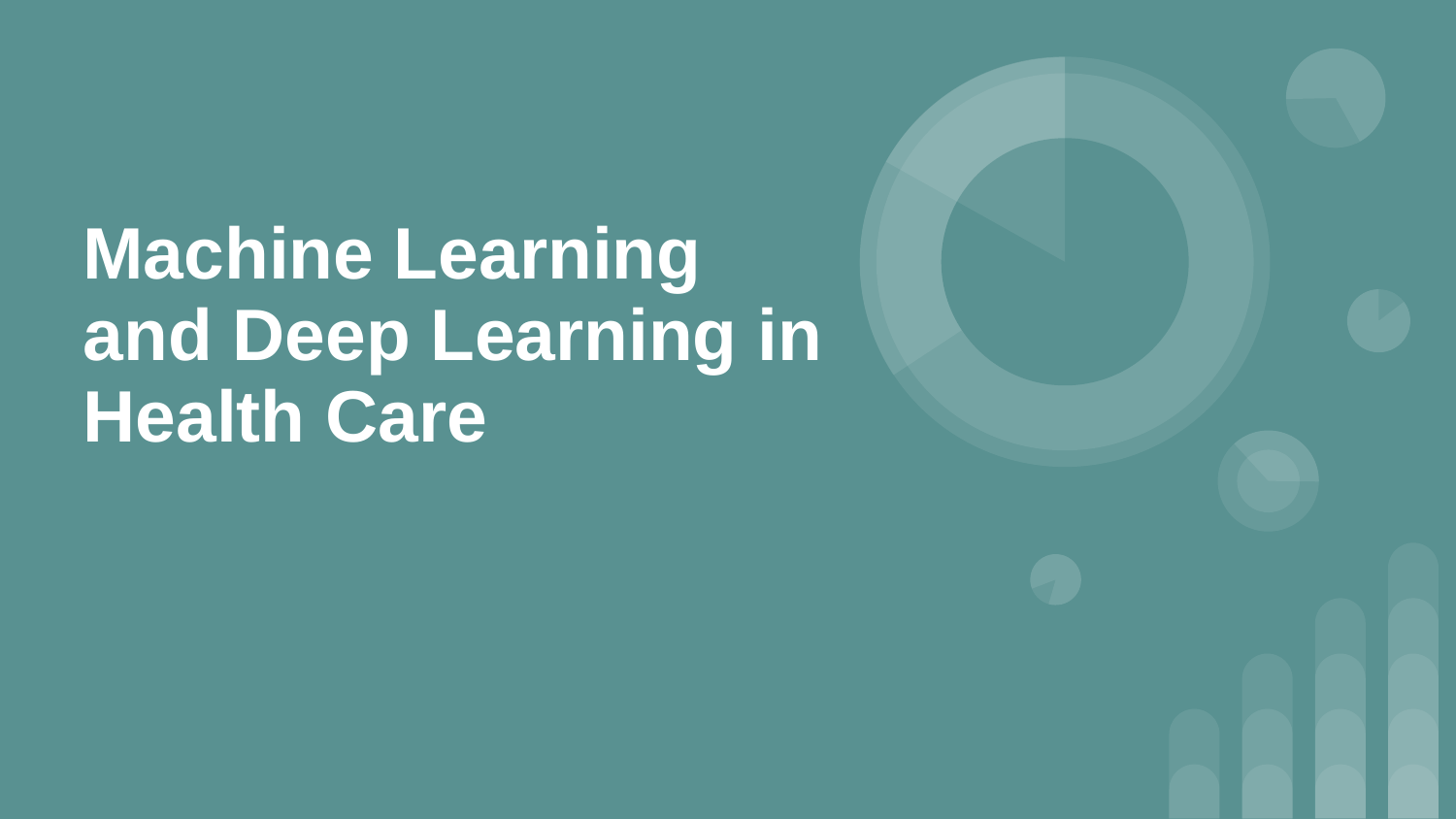

# Machine Learning and Deep Learning in Health Care